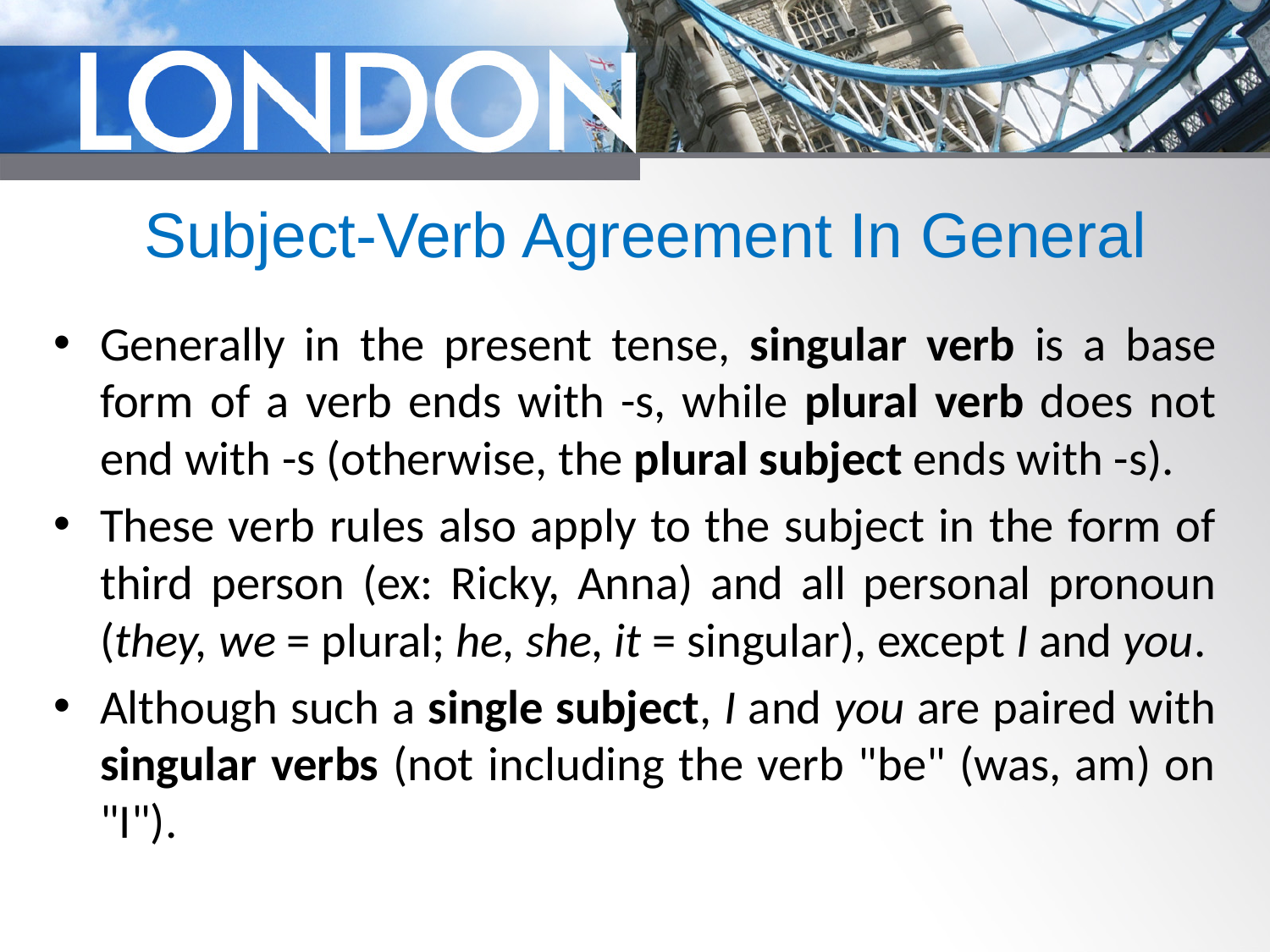

# Subject-Verb Agreement In General
Generally in the present tense, singular verb is a base form of a verb ends with -s, while plural verb does not end with -s (otherwise, the plural subject ends with -s).
These verb rules also apply to the subject in the form of third person (ex: Ricky, Anna) and all personal pronoun (they, we = plural; he, she, it = singular), except I and you.
Although such a single subject, I and you are paired with singular verbs (not including the verb "be" (was, am) on "I").